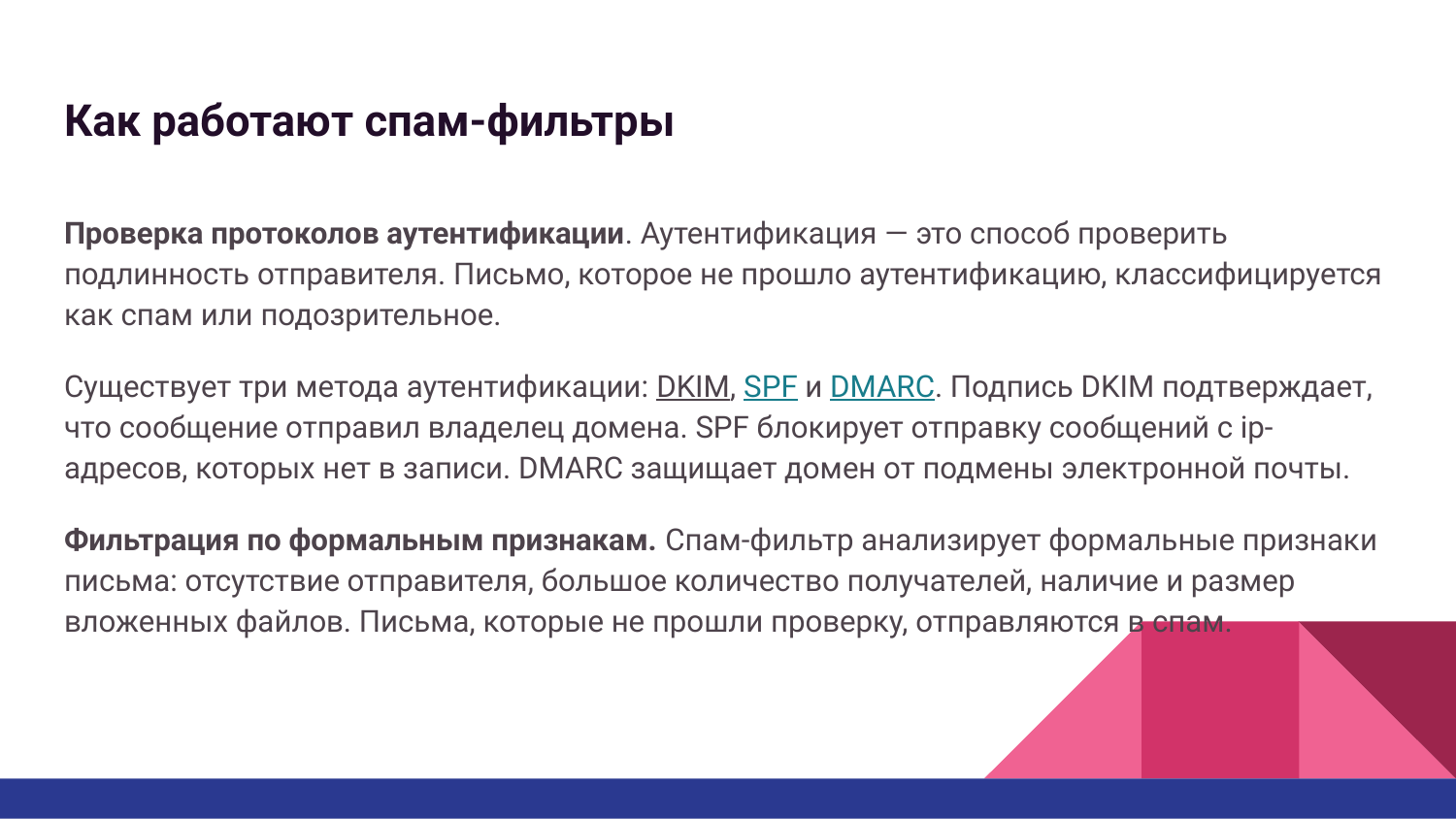

# Как работают спам-фильтры

Проверка протоколов аутентификации. Аутентификация — это способ проверить подлинность отправителя. Письмо, которое не прошло аутентификацию, классифицируется как спам или подозрительное.
Существует три метода аутентификации: DKIM, SPF и DMARC. Подпись DKIM подтверждает, что сообщение отправил владелец домена. SPF блокирует отправку сообщений с ip-адресов, которых нет в записи. DMARC защищает домен от подмены электронной почты.
Фильтрация по формальным признакам. Спам-фильтр анализирует формальные признаки письма: отсутствие отправителя, большое количество получателей, наличие и размер вложенных файлов. Письма, которые не прошли проверку, отправляются в спам.